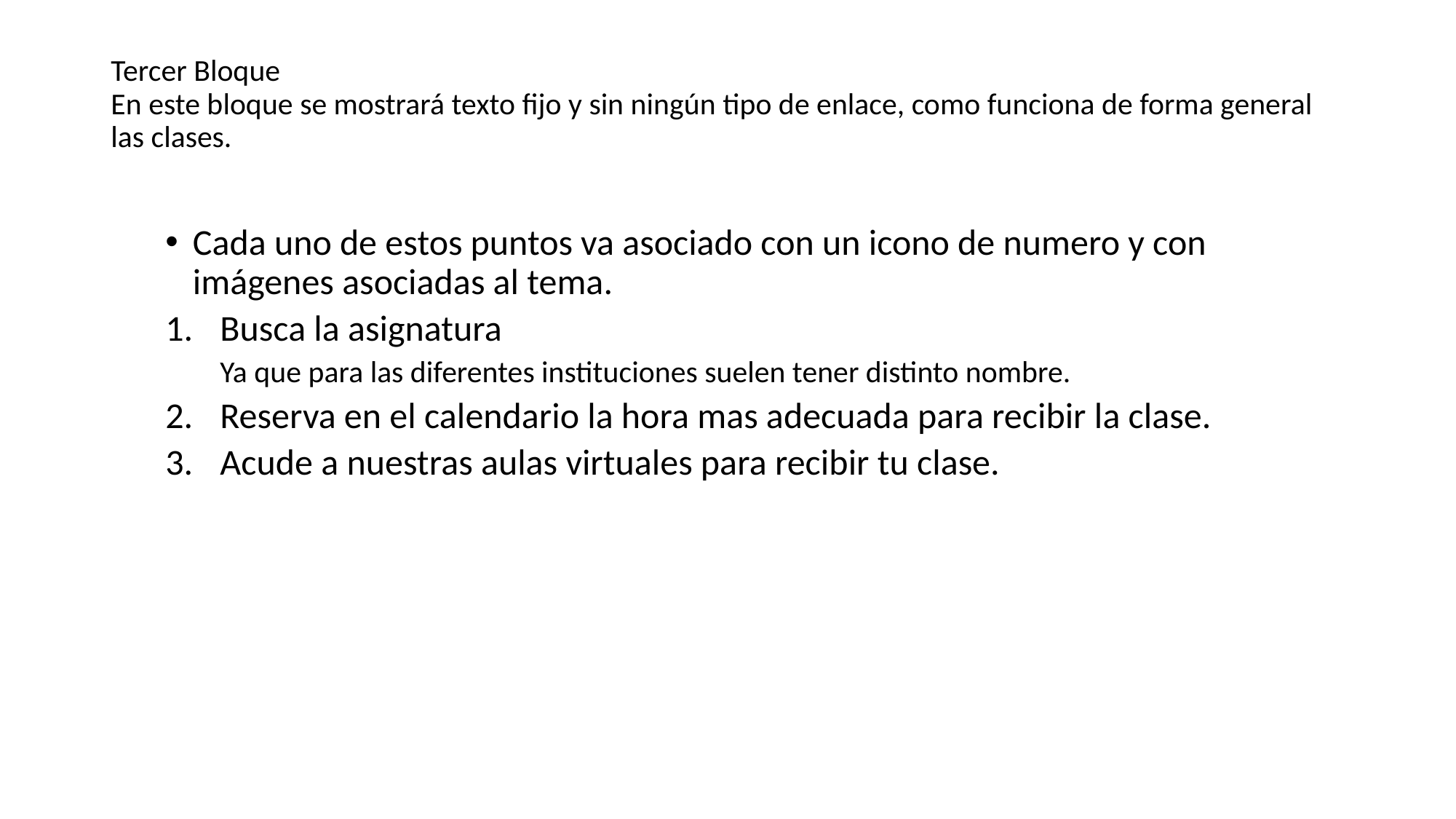

# Tercer Bloque En este bloque se mostrará texto fijo y sin ningún tipo de enlace, como funciona de forma general las clases.
Cada uno de estos puntos va asociado con un icono de numero y con imágenes asociadas al tema.
Busca la asignatura
Ya que para las diferentes instituciones suelen tener distinto nombre.
Reserva en el calendario la hora mas adecuada para recibir la clase.
Acude a nuestras aulas virtuales para recibir tu clase.